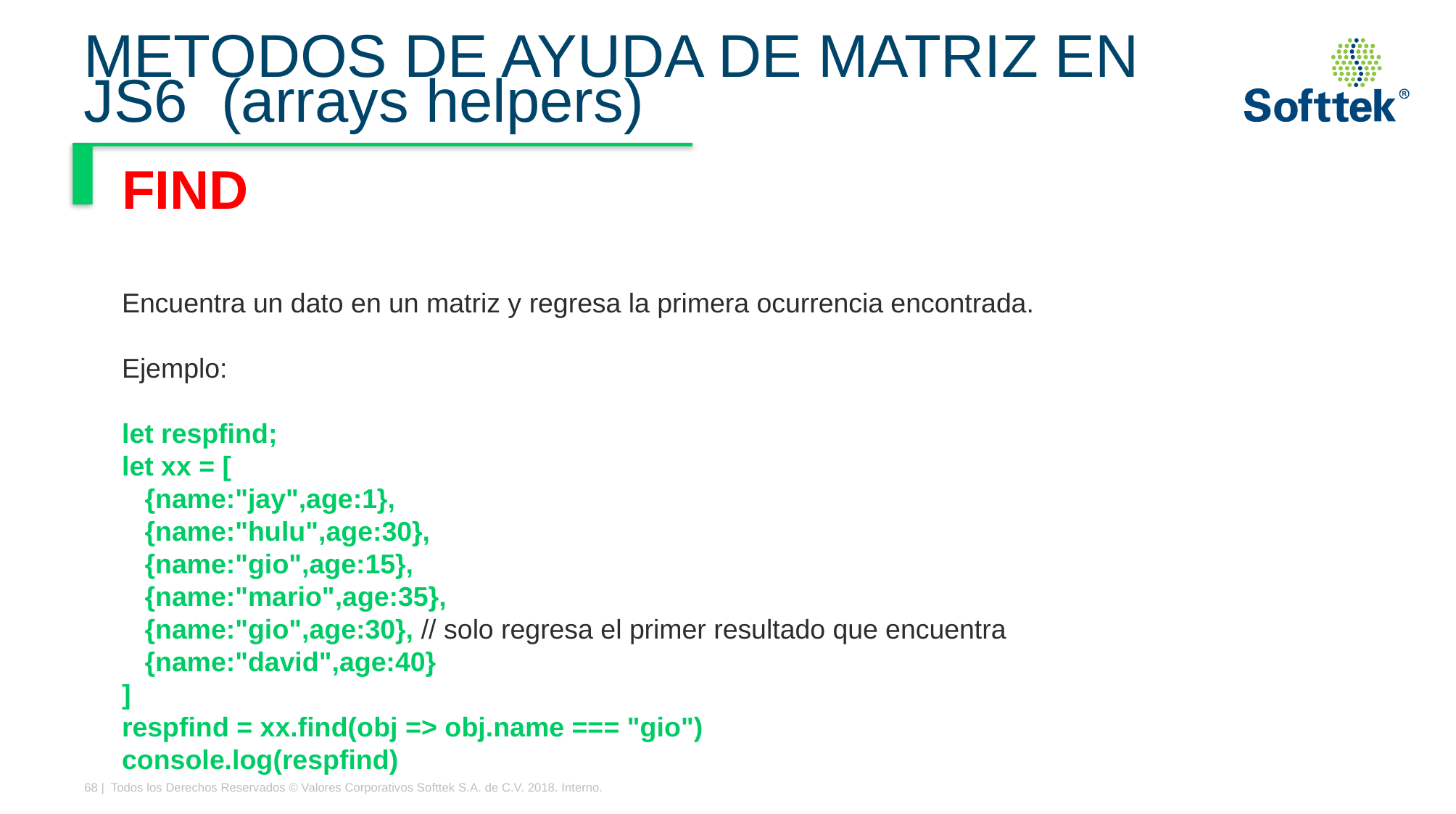

# METODOS DE AYUDA DE MATRIZ EN JS6  (arrays helpers)

FIND

Encuentra un dato en un matriz y regresa la primera ocurrencia encontrada.

Ejemplo:

let respfind;
let xx = [
   {name:"jay",age:1},
   {name:"hulu",age:30},
   {name:"gio",age:15},
   {name:"mario",age:35},
   {name:"gio",age:30}, // solo regresa el primer resultado que encuentra
   {name:"david",age:40}
]
respfind = xx.find(obj => obj.name === "gio")
console.log(respfind)